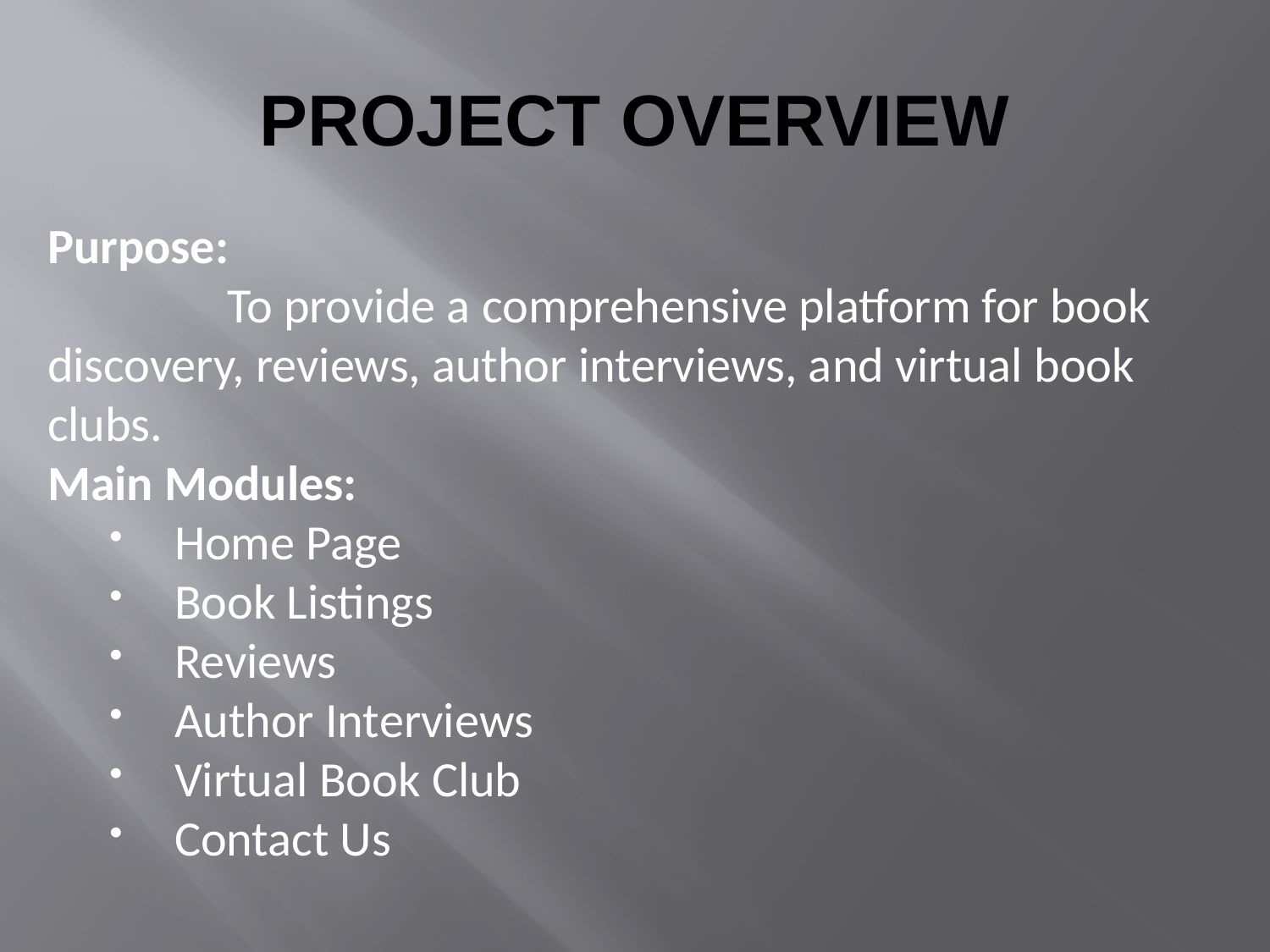

# PROJECT OVERVIEW
Purpose:
                To provide a comprehensive platform for book discovery, reviews, author interviews, and virtual book clubs.
Main Modules:
Home Page
Book Listings
Reviews
Author Interviews
Virtual Book Club
Contact Us